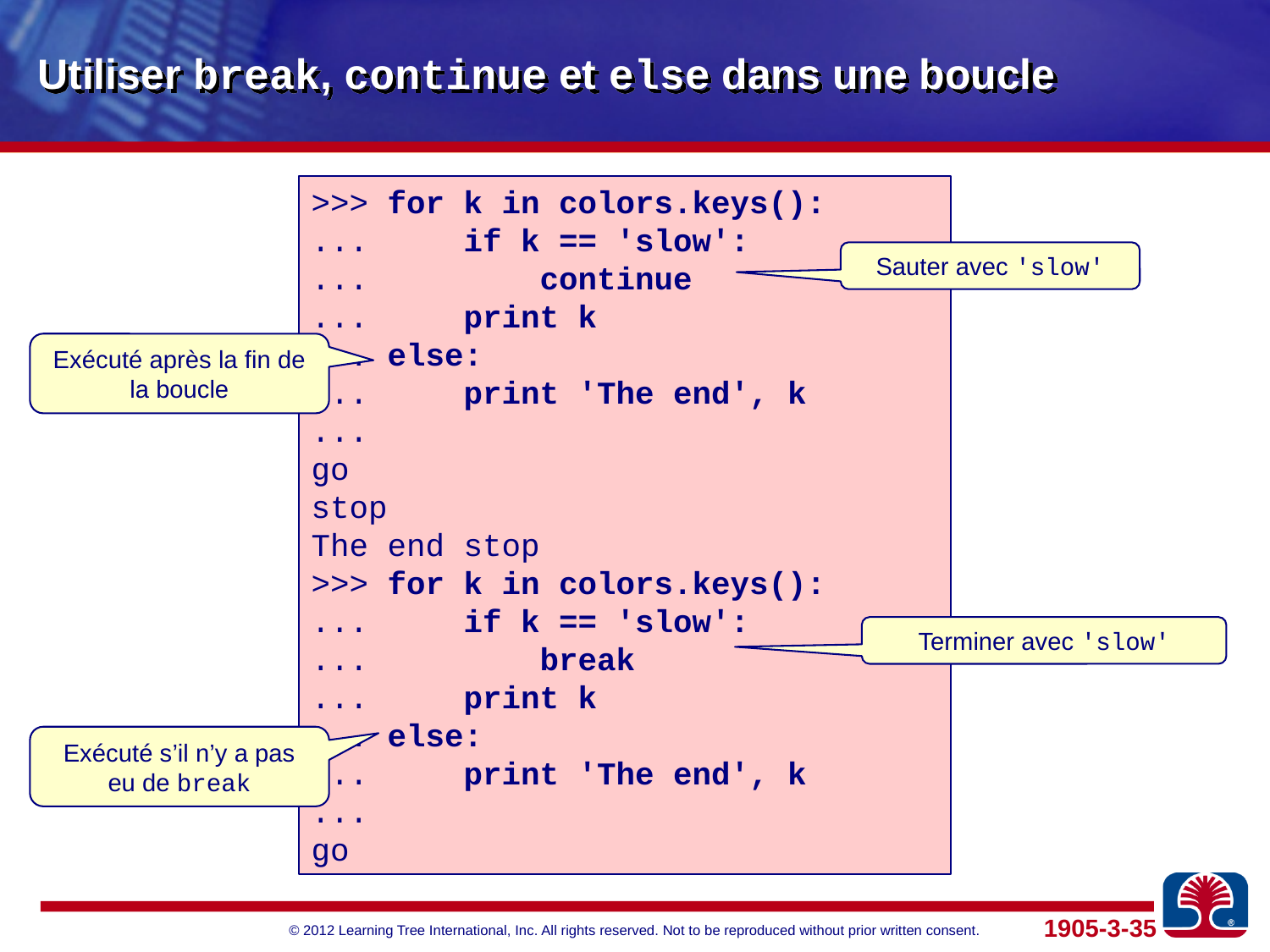

# Utiliser break, continue et else dans une boucle
>>> for k in colors.keys():
...     if k == 'slow':
...         continue
...     print k
... else:
...     print 'The end', k
...
go
stop
The end stop
>>> for k in colors.keys():
...     if k == 'slow':
...         break
...     print k
... else:
...     print 'The end', k
...
go
Sauter avec 'slow'
Exécuté après la fin de la boucle
Terminer avec 'slow'
Exécuté s’il n’y a pas eu de break